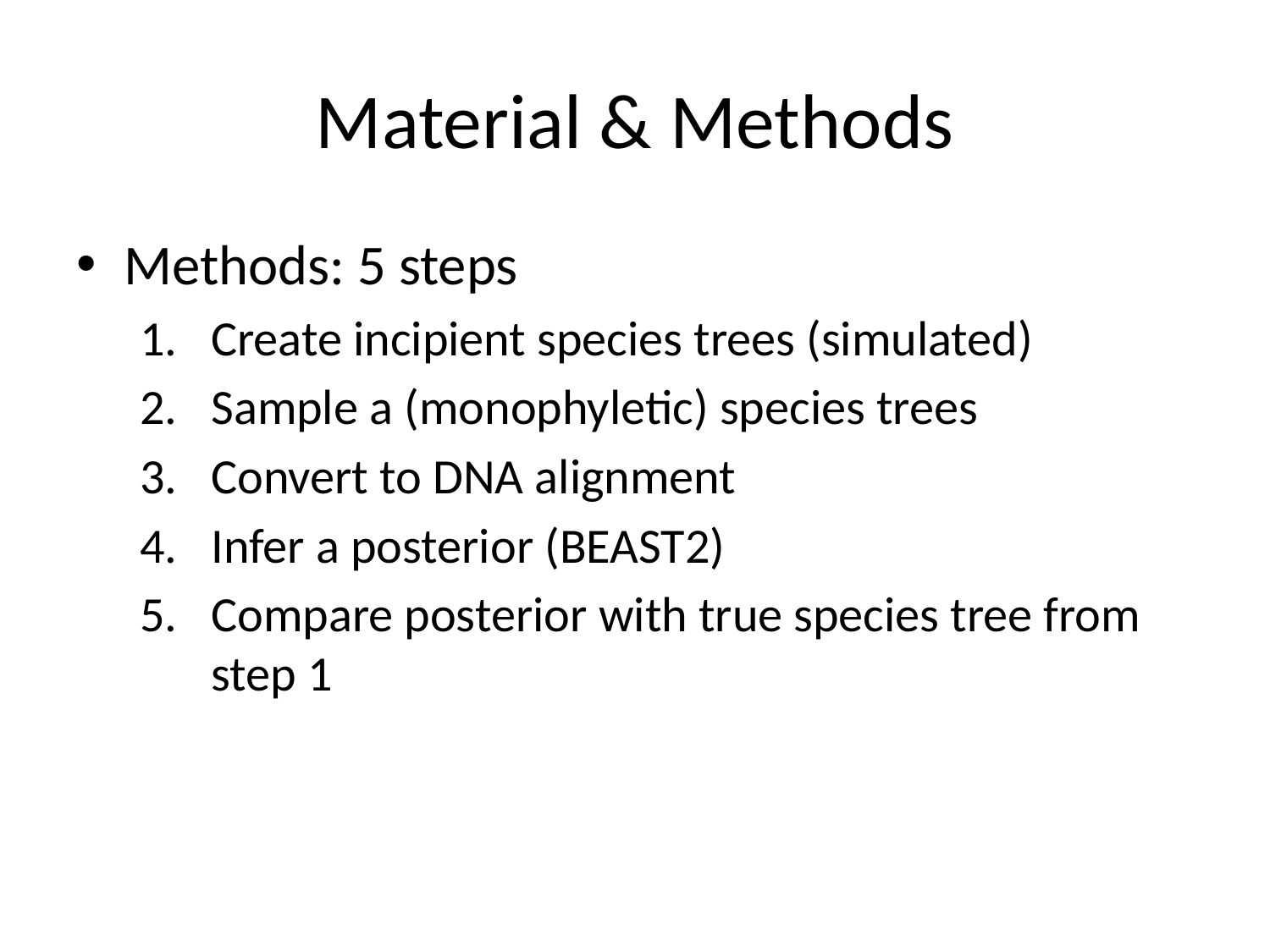

# Material & Methods
Methods: 5 steps
Create incipient species trees (simulated)
Sample a (monophyletic) species trees
Convert to DNA alignment
Infer a posterior (BEAST2)
Compare posterior with true species tree from step 1